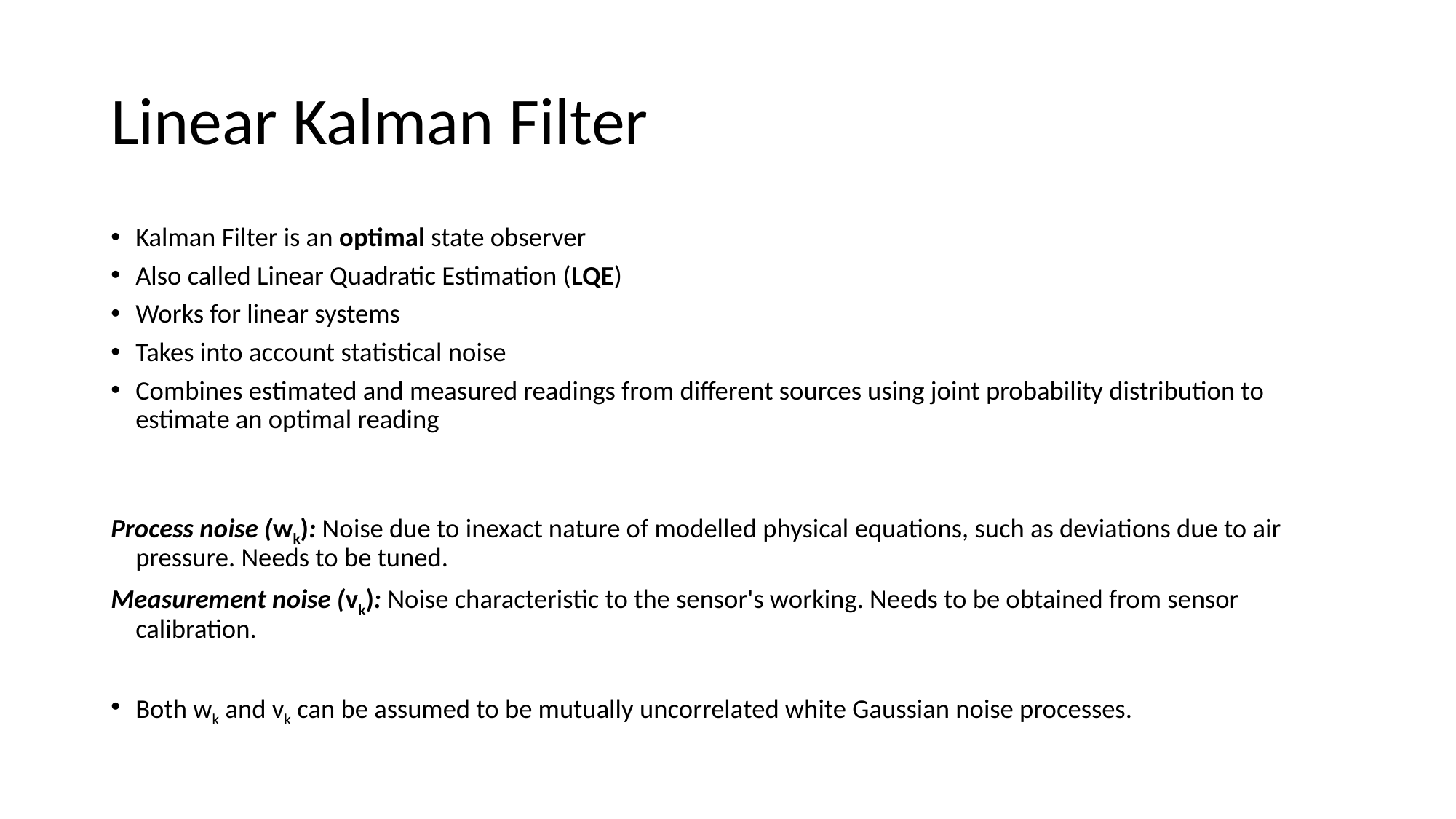

# Linear Kalman Filter
Kalman Filter is an optimal state observer
Also called Linear Quadratic Estimation (LQE)
Works for linear systems
Takes into account statistical noise
Combines estimated and measured readings from different sources using joint probability distribution to estimate an optimal reading

Process noise (wk): Noise due to inexact nature of modelled physical equations, such as deviations due to air pressure. Needs to be tuned.
Measurement noise (vk): Noise characteristic to the sensor's working. Needs to be obtained from sensor calibration.

Both wk and vk can be assumed to be mutually uncorrelated white Gaussian noise processes.